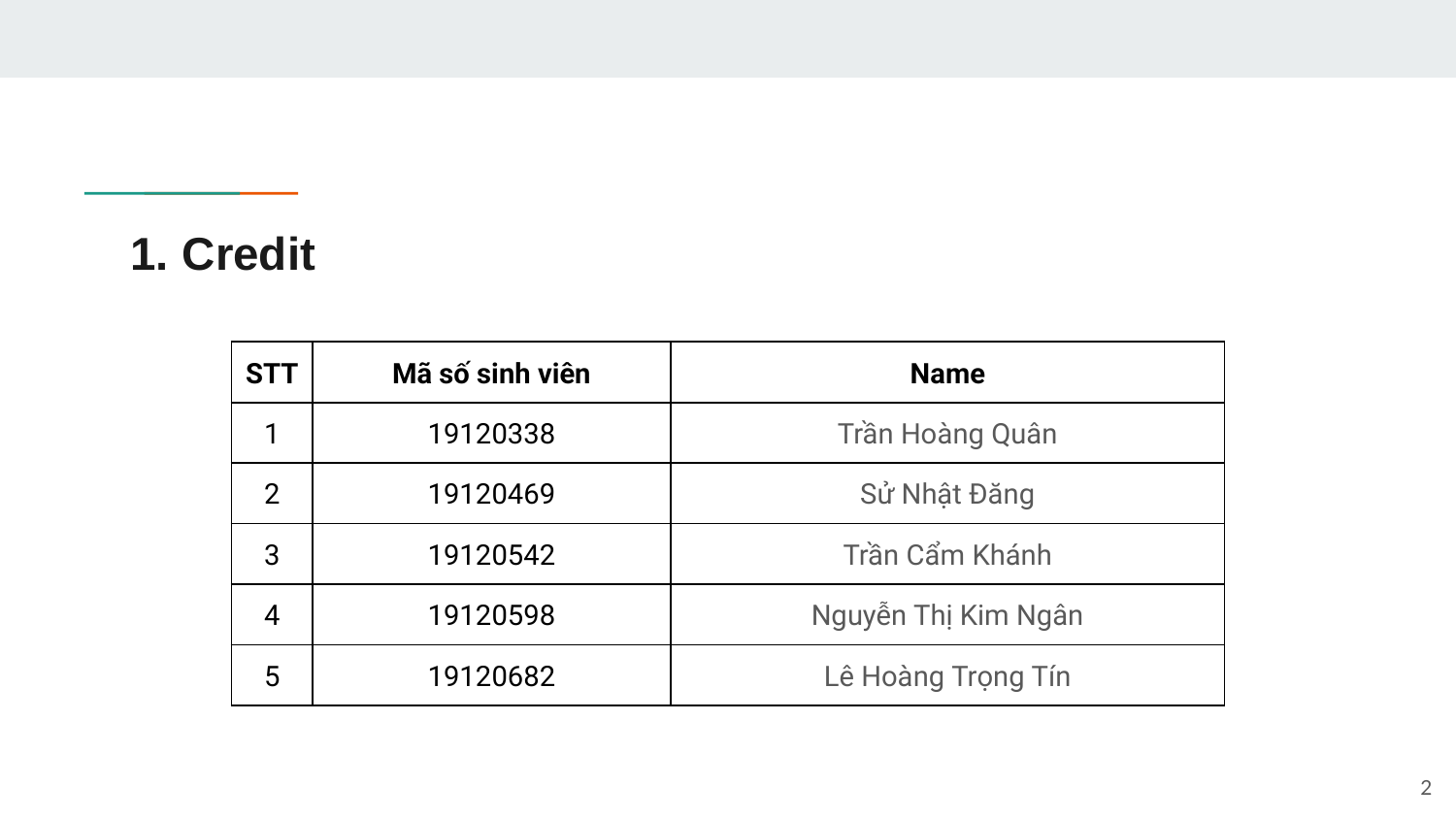

# 1. Credit
| STT | Mã số sinh viên | Name |
| --- | --- | --- |
| 1 | 19120338 | Trần Hoàng Quân |
| 2 | 19120469 | Sử Nhật Đăng |
| 3 | 19120542 | Trần Cẩm Khánh |
| 4 | 19120598 | Nguyễn Thị Kim Ngân |
| 5 | 19120682 | Lê Hoàng Trọng Tín |
2